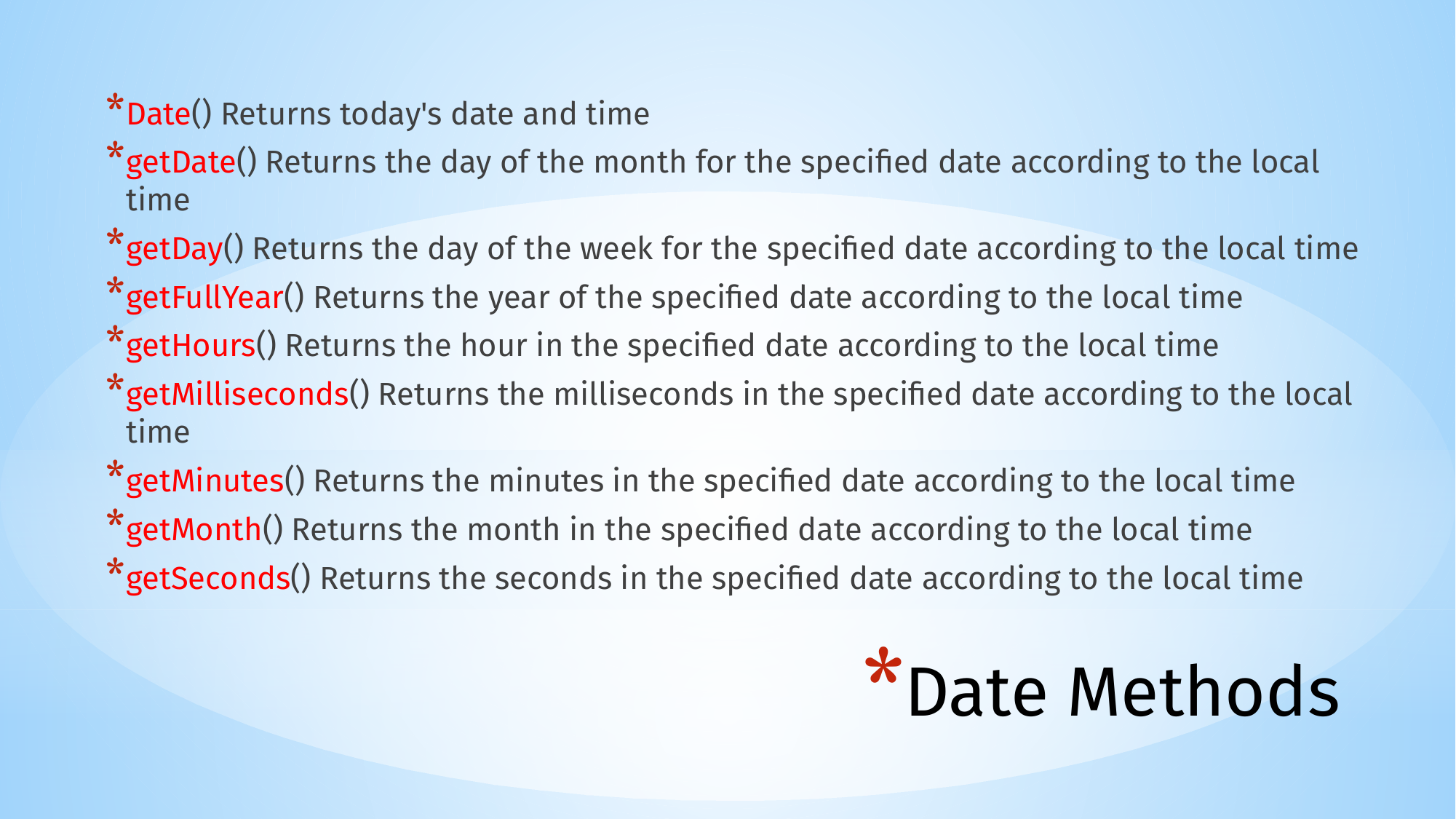

Date() Returns today's date and time
getDate() Returns the day of the month for the specified date according to the local time
getDay() Returns the day of the week for the specified date according to the local time
getFullYear() Returns the year of the specified date according to the local time
getHours() Returns the hour in the specified date according to the local time
getMilliseconds() Returns the milliseconds in the specified date according to the local time
getMinutes() Returns the minutes in the specified date according to the local time
getMonth() Returns the month in the specified date according to the local time
getSeconds() Returns the seconds in the specified date according to the local time
# Date Methods